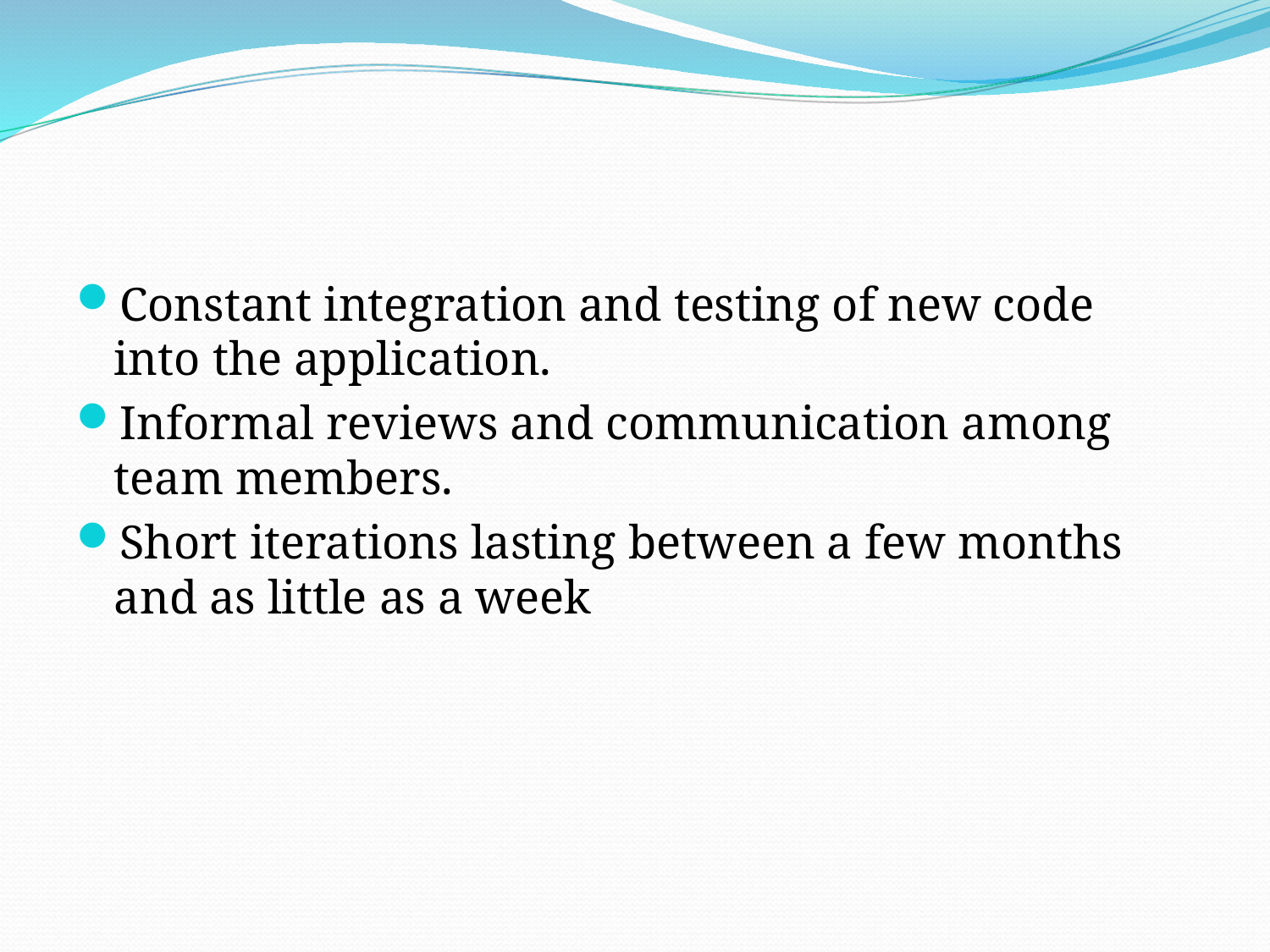

#
Constant integration and testing of new code into the application.
Informal reviews and communication among team members.
Short iterations lasting between a few months and as little as a week